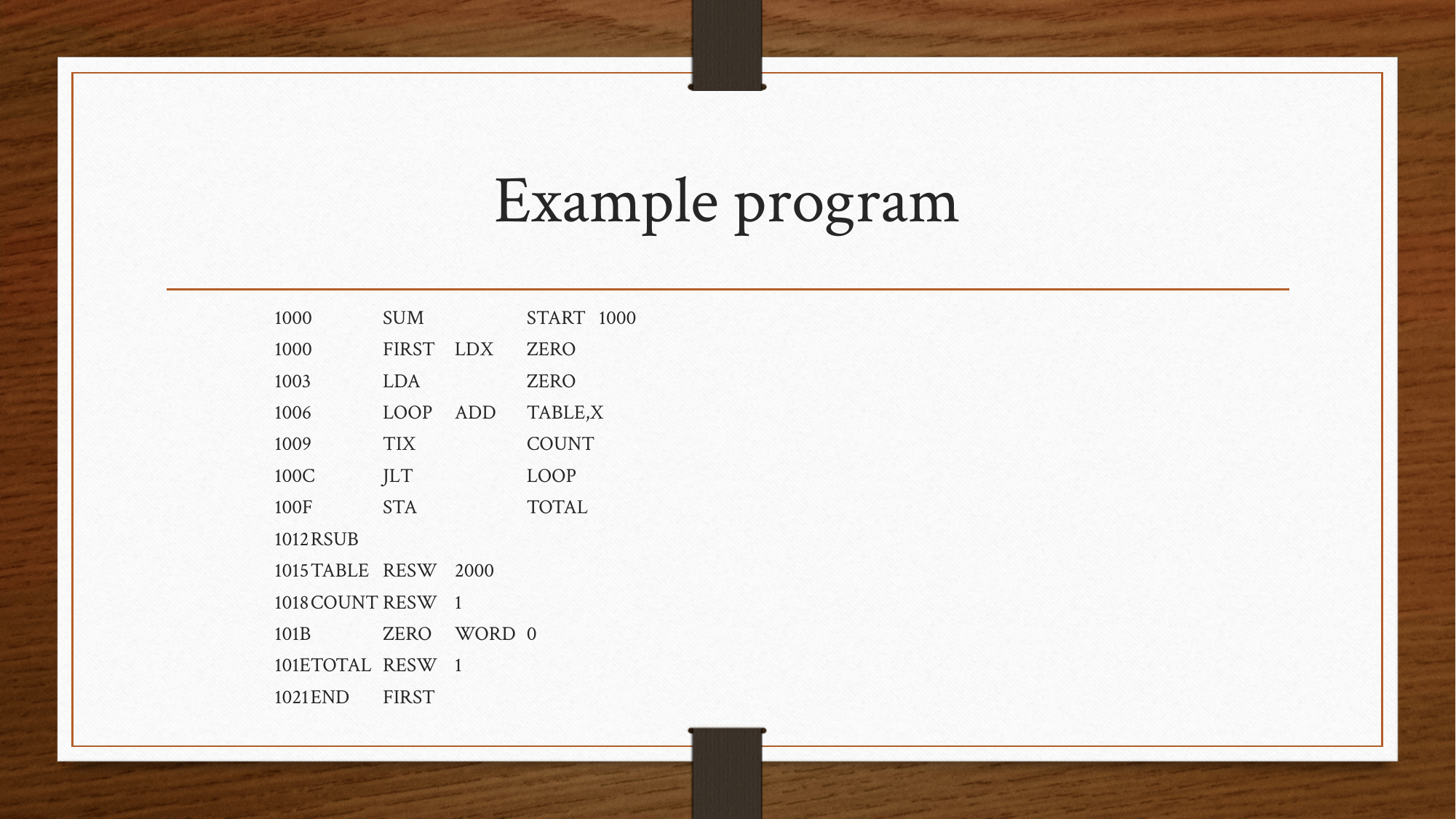

# Example program
1000		SUM		START	1000
1000		FIRST	LDX		ZERO
1003				LDA		ZERO
1006		LOOP	ADD		TABLE,X
1009				TIX		COUNT
100C				JLT		LOOP
100F				STA		TOTAL
1012				RSUB
1015		TABLE	RESW	2000
1018		COUNT	RESW	1
101B		ZERO	WORD	0
101E		TOTAL	RESW	1
1021				END		FIRST